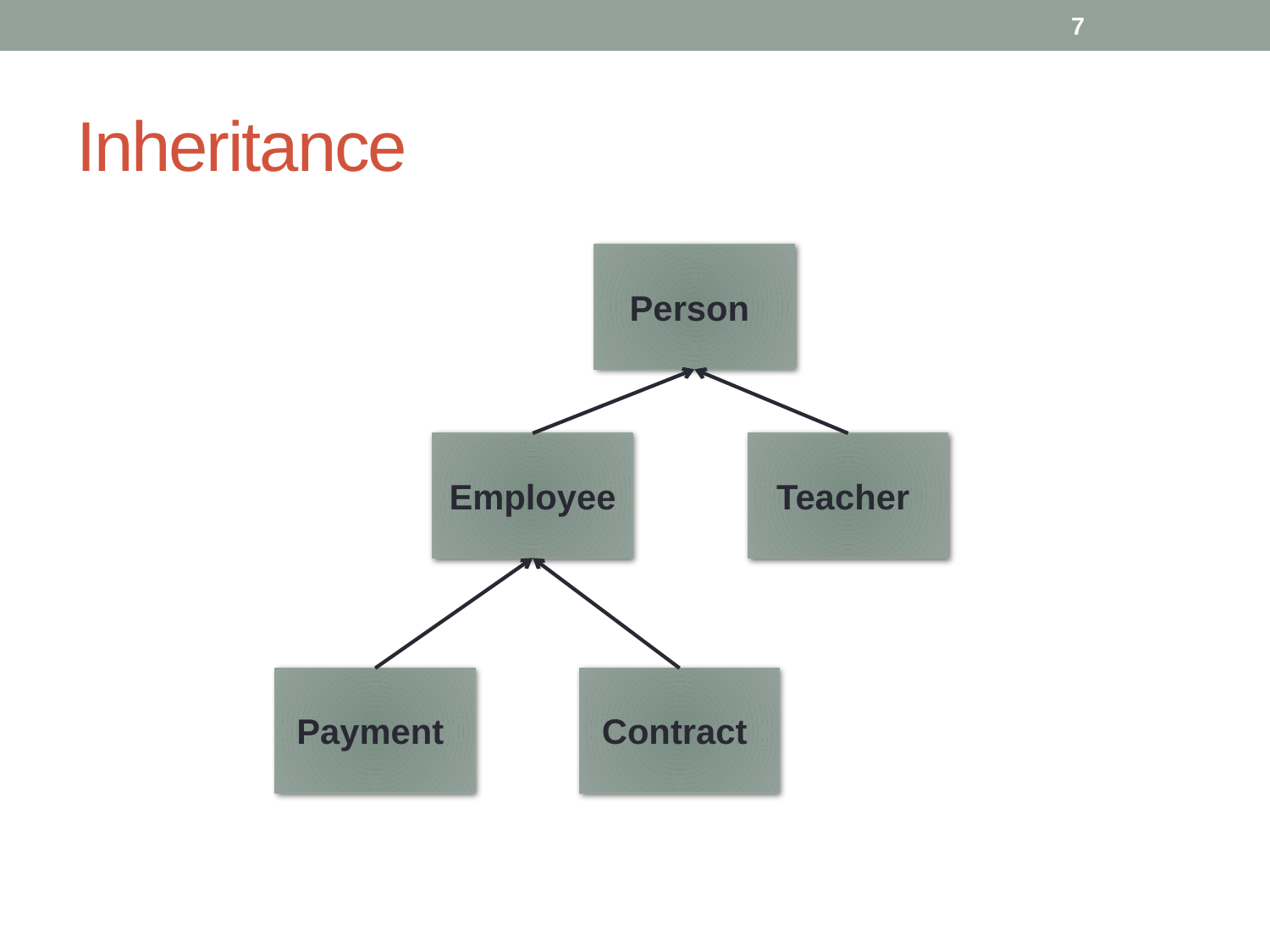

7
# Inheritance

Person
Employee
Teacher
Payment
Contract